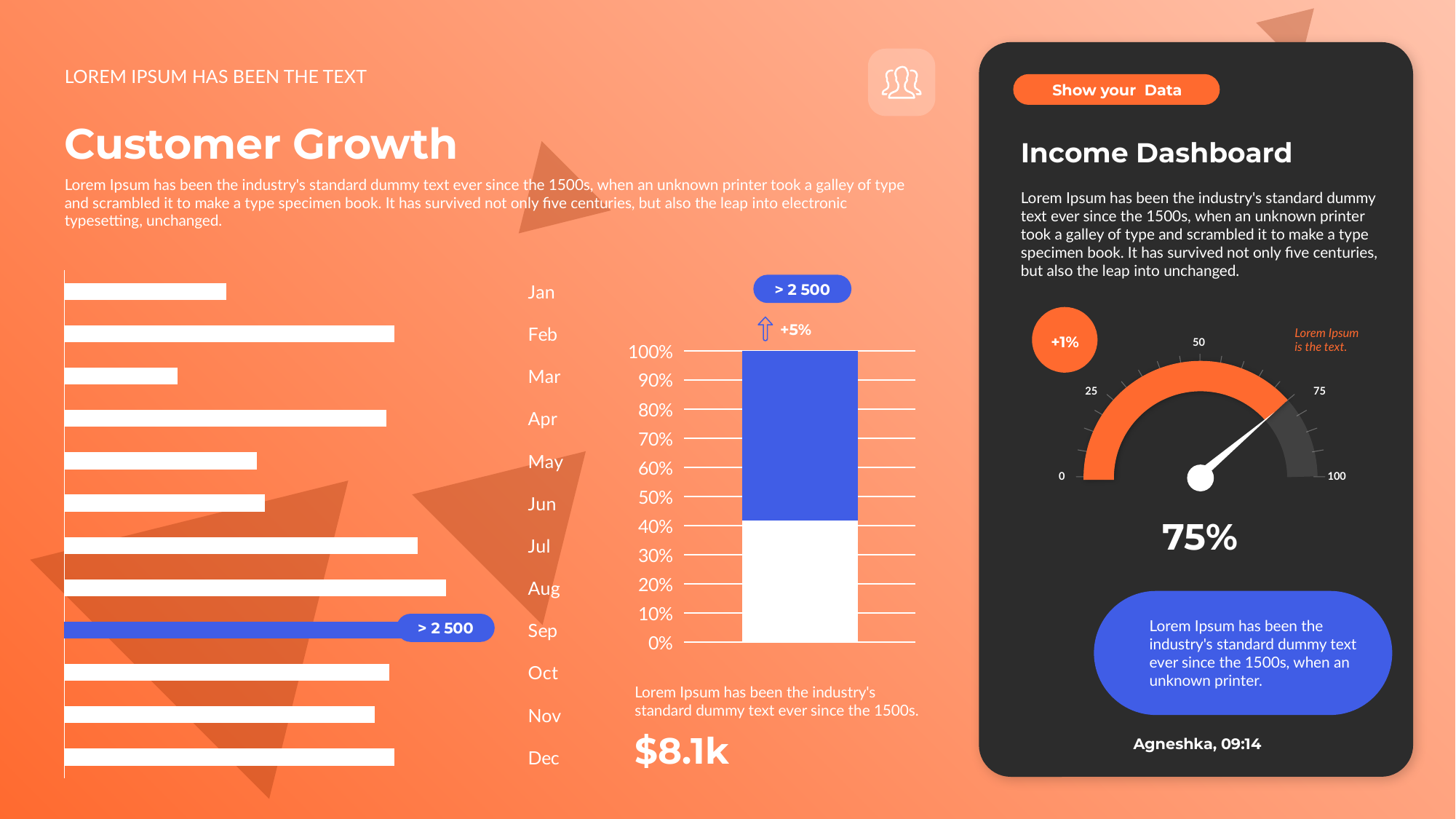

LOREM IPSUM HAS BEEN THE TEXT

Show your  Data
Customer Growth
Income Dashboard
Lorem Ipsum has been the industry's standard dummy text ever since the 1500s, when an unknown printer took a galley of type and scrambled it to make a type specimen book. It has survived not only five centuries, but also the leap into electronic typesetting, unchanged.
Lorem Ipsum has been the industry's standard dummy text ever since the 1500s, when an unknown printer took a galley of type and scrambled it to make a type specimen book. It has survived not only five centuries, but also the leap into unchanged.

### Chart

| Category | Revenue |
|---|---|
| Jan | 25000.0 |
| Feb | 51000.0 |
| Mar | 17500.0 |
| Apr | 49800.0 |
| May | 29700.0 |
| Jun | 31000.0 |
| Jul | 54600.0 |
| Aug | 59000.0 |
| Sep | 62540.0 |
| Oct | 50200.0 |
| Nov | 48000.0 |
| Dec | 51000.0 |
> 2 500

+5%

Lorem Ipsum is the text.
50
25
75
0
100

+1%

### Chart

| Category | Sales | Column1 |
|---|---|---|
| Market Saze A | 5.0 | 7.0 |
75%

Lorem Ipsum has been the industry's standard dummy text ever since the 1500s, when an unknown printer.
> 2 500
Lorem Ipsum has been the industry's standard dummy text ever since the 1500s.
$8.1k
Agneshka, 09:14